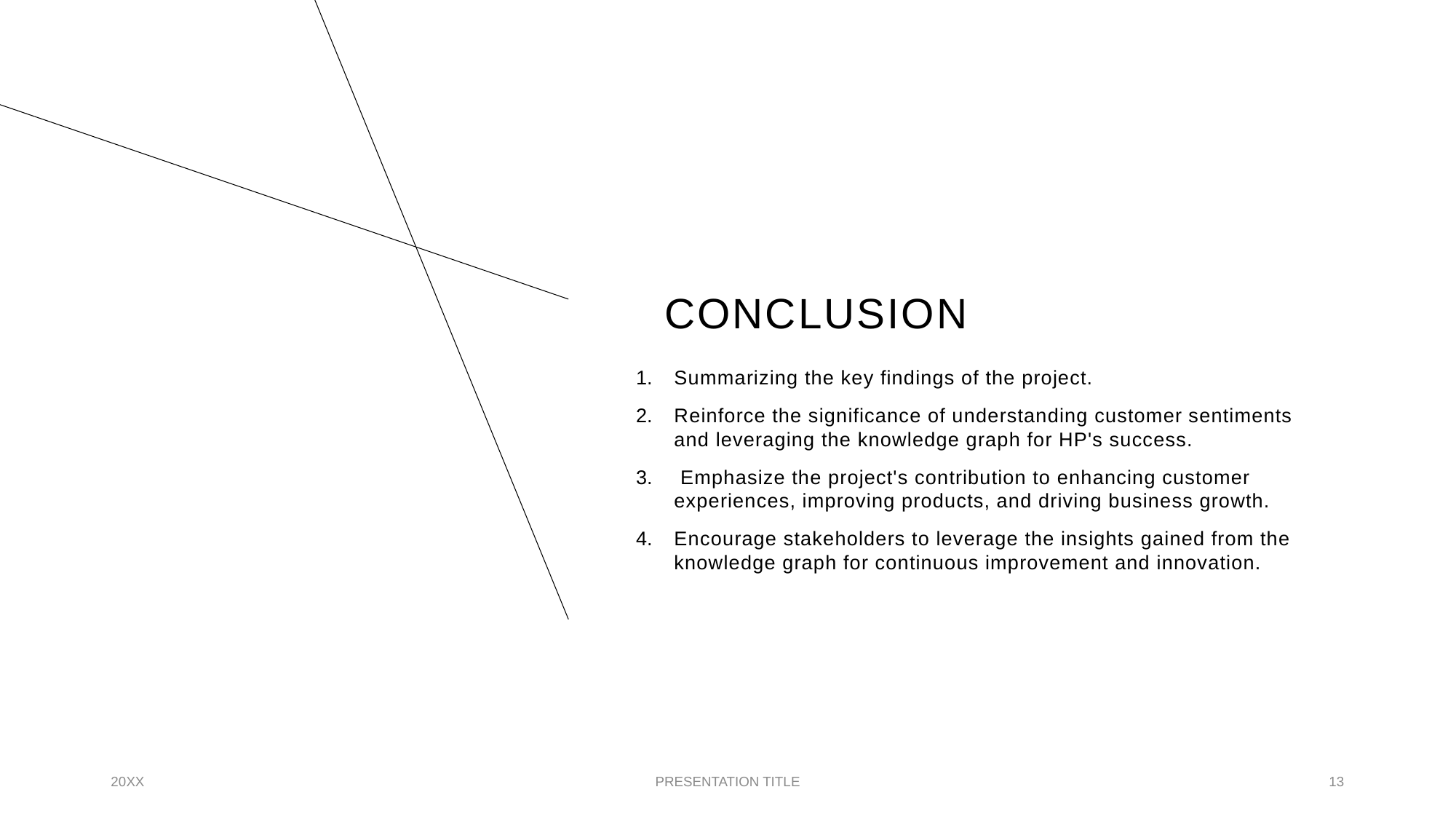

# CONCLUSION
Summarizing the key findings of the project.
Reinforce the significance of understanding customer sentiments and leveraging the knowledge graph for HP's success.
 Emphasize the project's contribution to enhancing customer experiences, improving products, and driving business growth.
Encourage stakeholders to leverage the insights gained from the knowledge graph for continuous improvement and innovation.
20XX
PRESENTATION TITLE
13